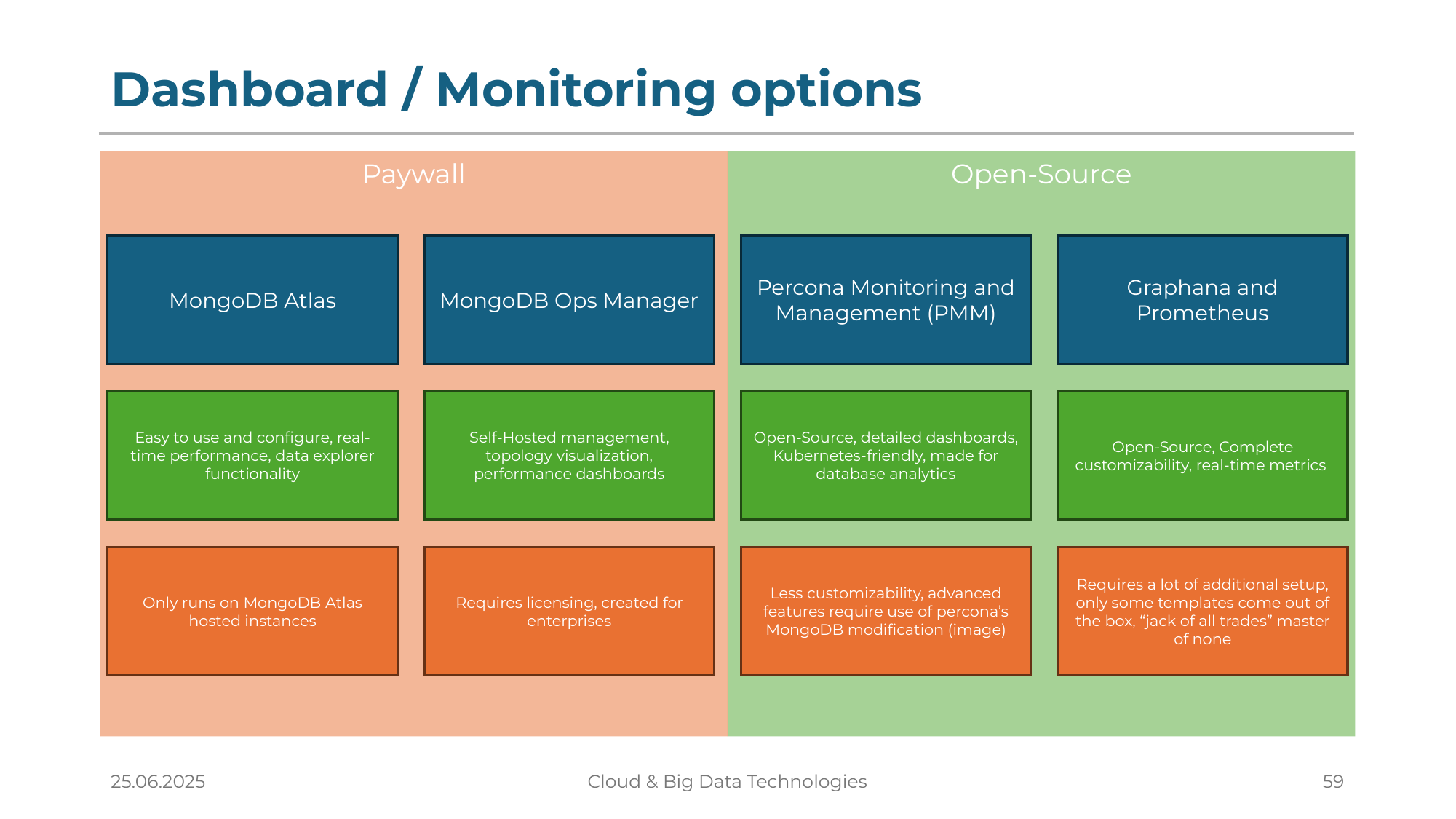

# Dashboard / Monitoring options
Paywall
Open-Source
MongoDB Atlas
MongoDB Ops Manager
Percona Monitoring and Management (PMM)
Graphana and Prometheus
Easy to use and configure, real-time performance, data explorer functionality
Self-Hosted management, topology visualization, performance dashboards
Open-Source, detailed dashboards, Kubernetes-friendly, made for database analytics
Open-Source, Complete customizability, real-time metrics
Only runs on MongoDB Atlas hosted instances
Requires licensing, created for enterprises
Less customizability, advanced features require use of percona’s MongoDB modification (image)
Requires a lot of additional setup, only some templates come out of the box, “jack of all trades” master of none
25.06.2025
Cloud & Big Data Technologies
59